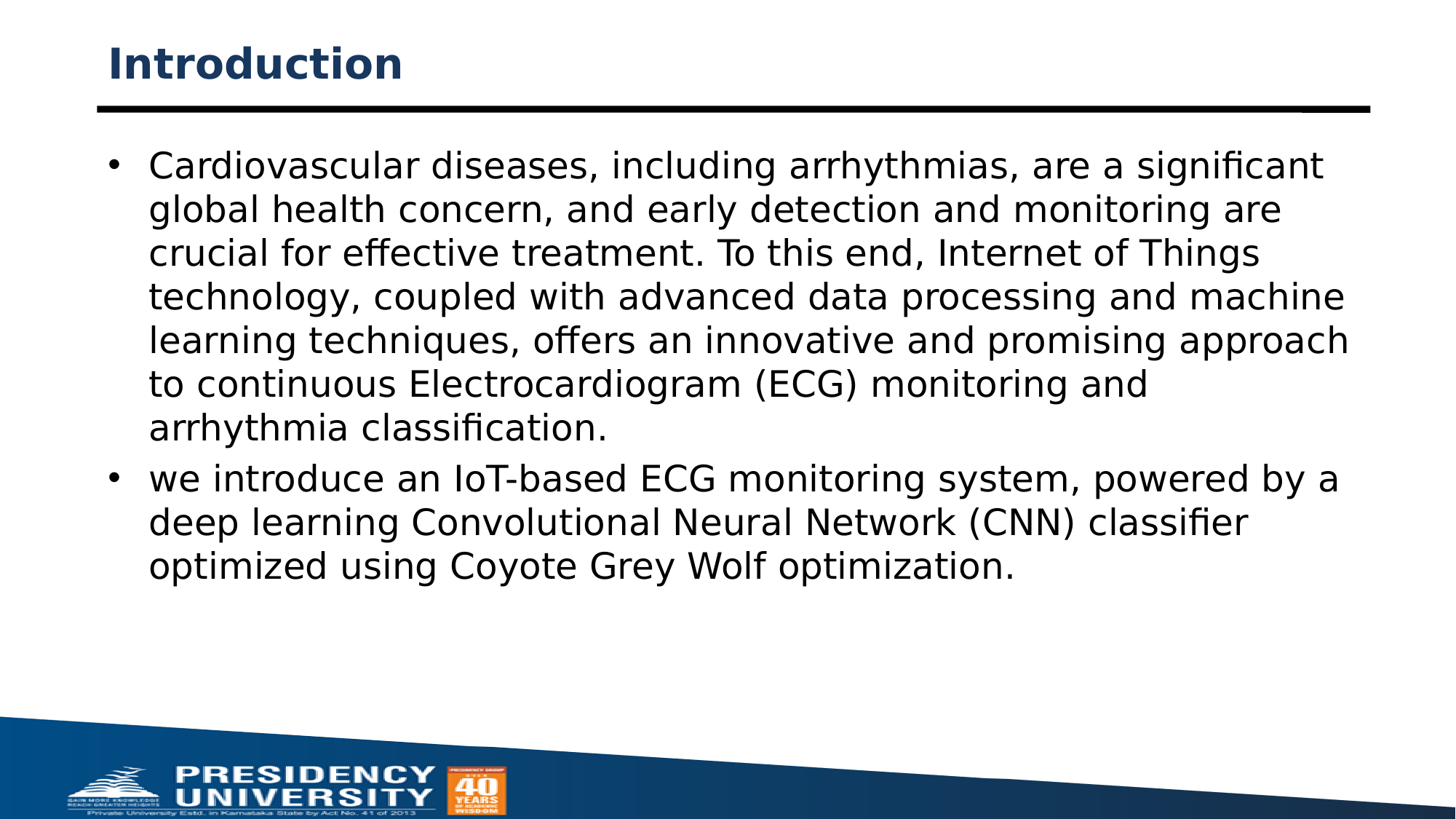

# Introduction
Cardiovascular diseases, including arrhythmias, are a significant global health concern, and early detection and monitoring are crucial for effective treatment. To this end, Internet of Things technology, coupled with advanced data processing and machine learning techniques, offers an innovative and promising approach to continuous Electrocardiogram (ECG) monitoring and arrhythmia classification.
we introduce an IoT-based ECG monitoring system, powered by a deep learning Convolutional Neural Network (CNN) classifier optimized using Coyote Grey Wolf optimization.